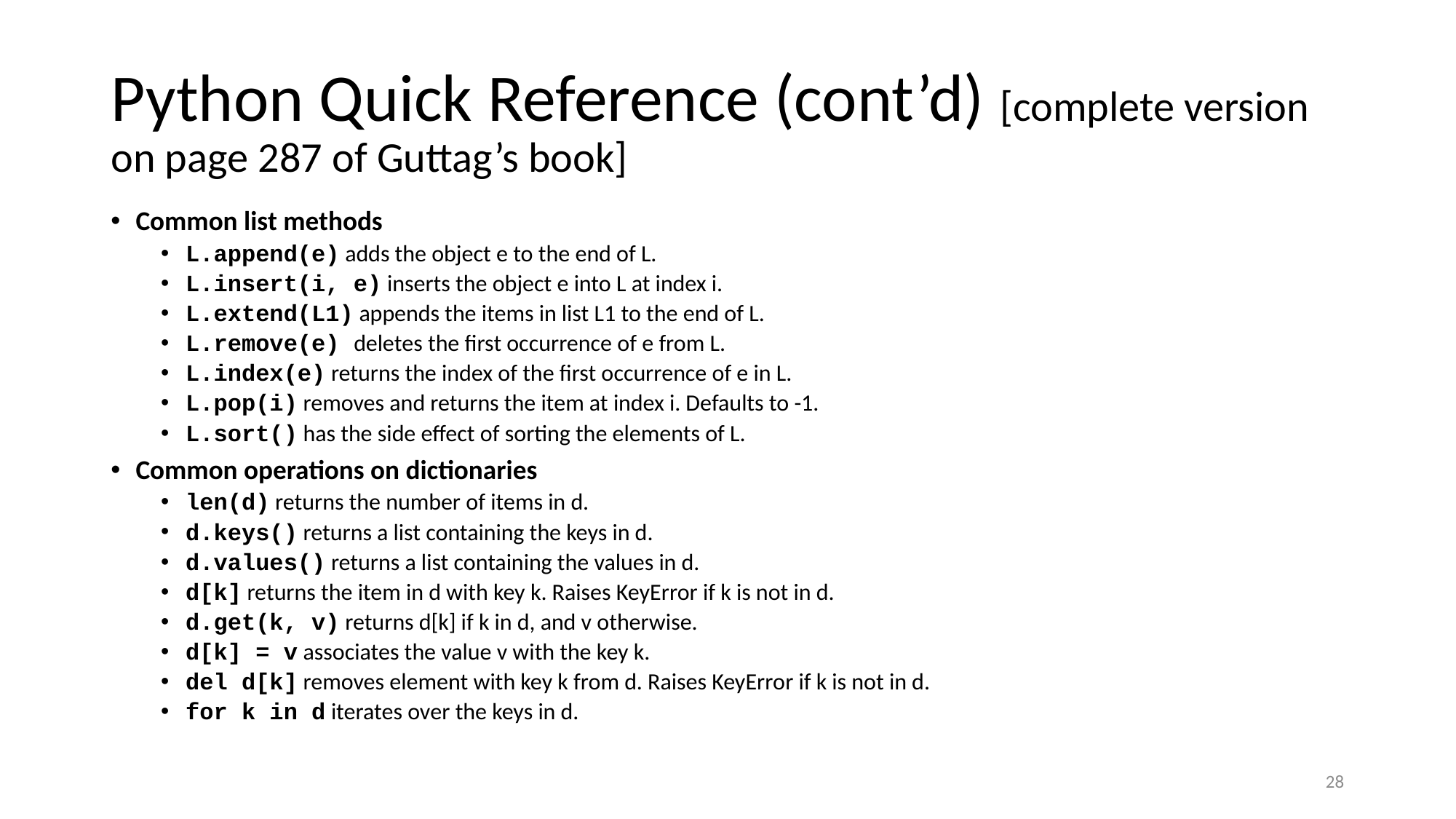

# Python Quick Reference (cont’d) [complete version on page 287 of Guttag’s book]
Common list methods
L.append(e) adds the object e to the end of L.
L.insert(i, e) inserts the object e into L at index i.
L.extend(L1) appends the items in list L1 to the end of L.
L.remove(e) deletes the first occurrence of e from L.
L.index(e) returns the index of the first occurrence of e in L.
L.pop(i) removes and returns the item at index i. Defaults to -1.
L.sort() has the side effect of sorting the elements of L.
Common operations on dictionaries
len(d) returns the number of items in d.
d.keys() returns a list containing the keys in d.
d.values() returns a list containing the values in d.
d[k] returns the item in d with key k. Raises KeyError if k is not in d.
d.get(k, v) returns d[k] if k in d, and v otherwise.
d[k] = v associates the value v with the key k.
del d[k] removes element with key k from d. Raises KeyError if k is not in d.
for k in d iterates over the keys in d.
28